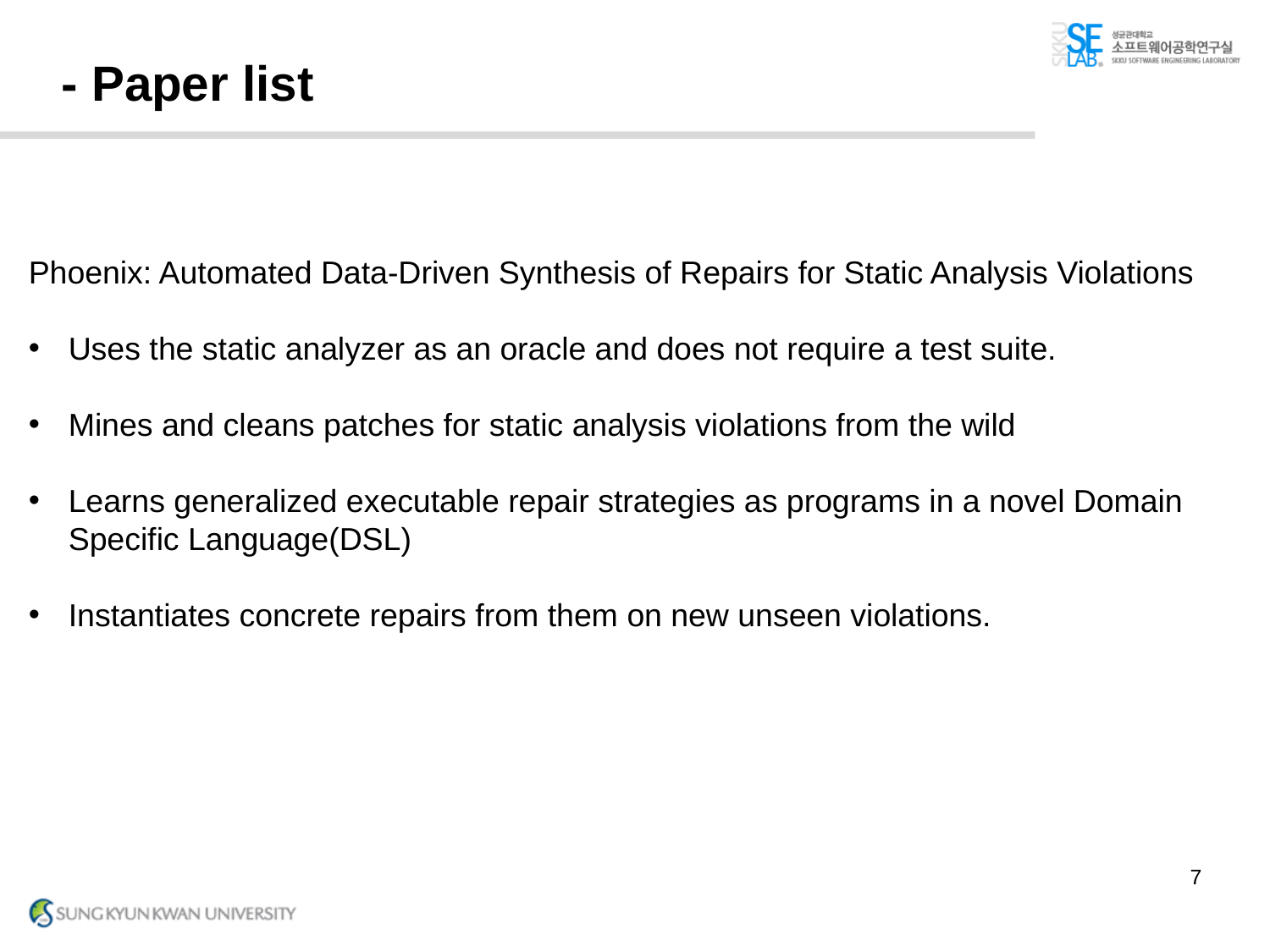

# - Paper list
Phoenix: Automated Data-Driven Synthesis of Repairs for Static Analysis Violations

Uses the static analyzer as an oracle and does not require a test suite.

Mines and cleans patches for static analysis violations from the wild

Learns generalized executable repair strategies as programs in a novel Domain Specific Language(DSL)

Instantiates concrete repairs from them on new unseen violations.

7